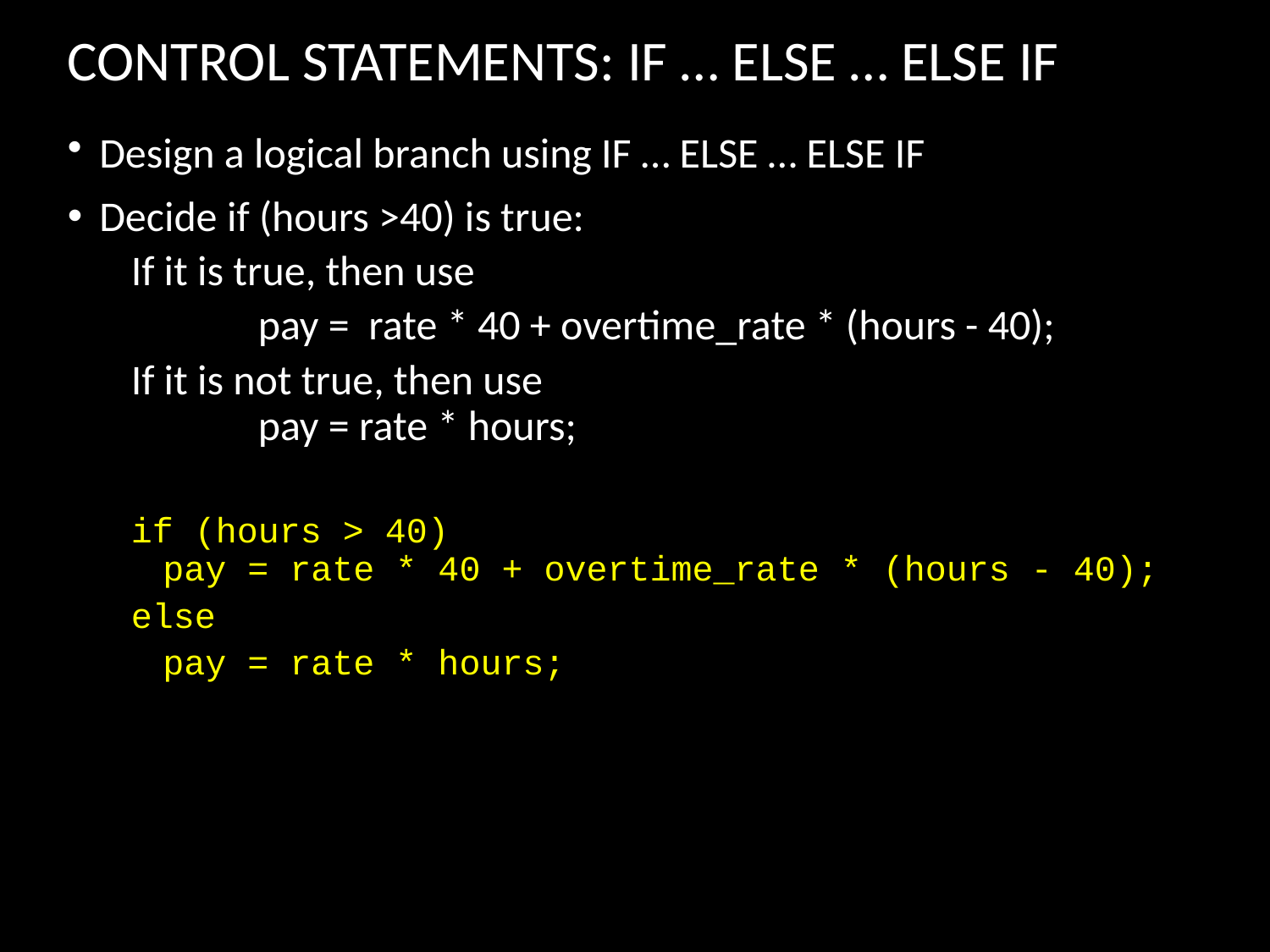

# CONTROL STATEMENTS: IF … ELSE … ELSE IF
Design a logical branch using IF … ELSE … ELSE IF
Decide if (hours >40) is true:
If it is true, then use
	pay =  rate * 40 + overtime_rate * (hours - 40);
If it is not true, then use
	pay = rate * hours;

if (hours > 40)
pay = rate * 40 + overtime_rate * (hours - 40);
else
	pay = rate * hours;